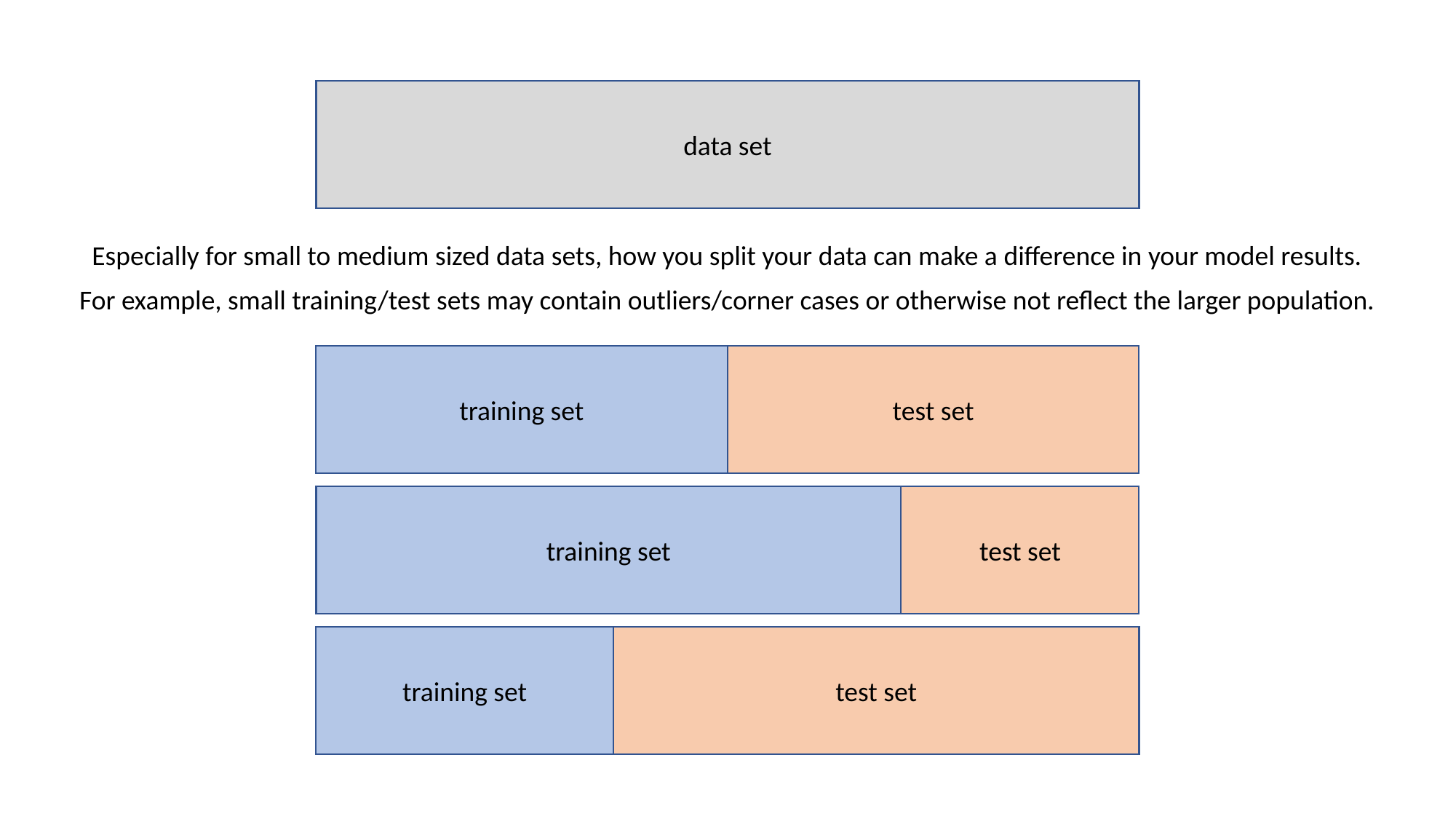

data set
Especially for small to medium sized data sets, how you split your data can make a difference in your model results.
For example, small training/test sets may contain outliers/corner cases or otherwise not reflect the larger population.
test set
training set
test set
training set
test set
training set